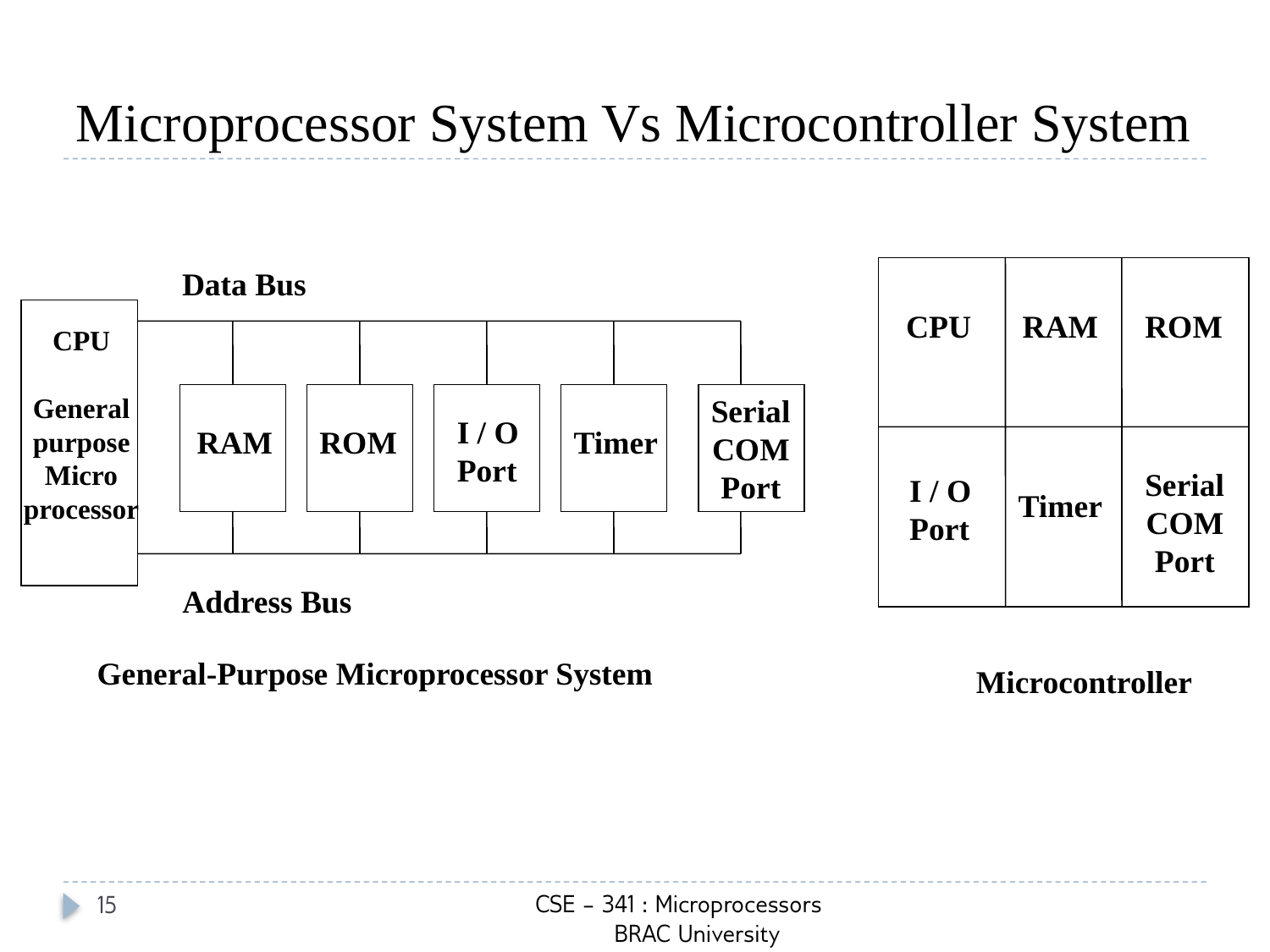

# Microprocessor System Vs Microcontroller System

Data Bus

CPU
RAM
ROM
CPU

General
purpose
Micro
processor

Serial
COM
Port
I / O
Port
RAM
ROM
Timer

Serial
COM
Port
I / O
Port
Timer

Address Bus
General-Purpose Microprocessor System

Microcontroller
CSE – 341 : Microprocessors
    BRAC University
15